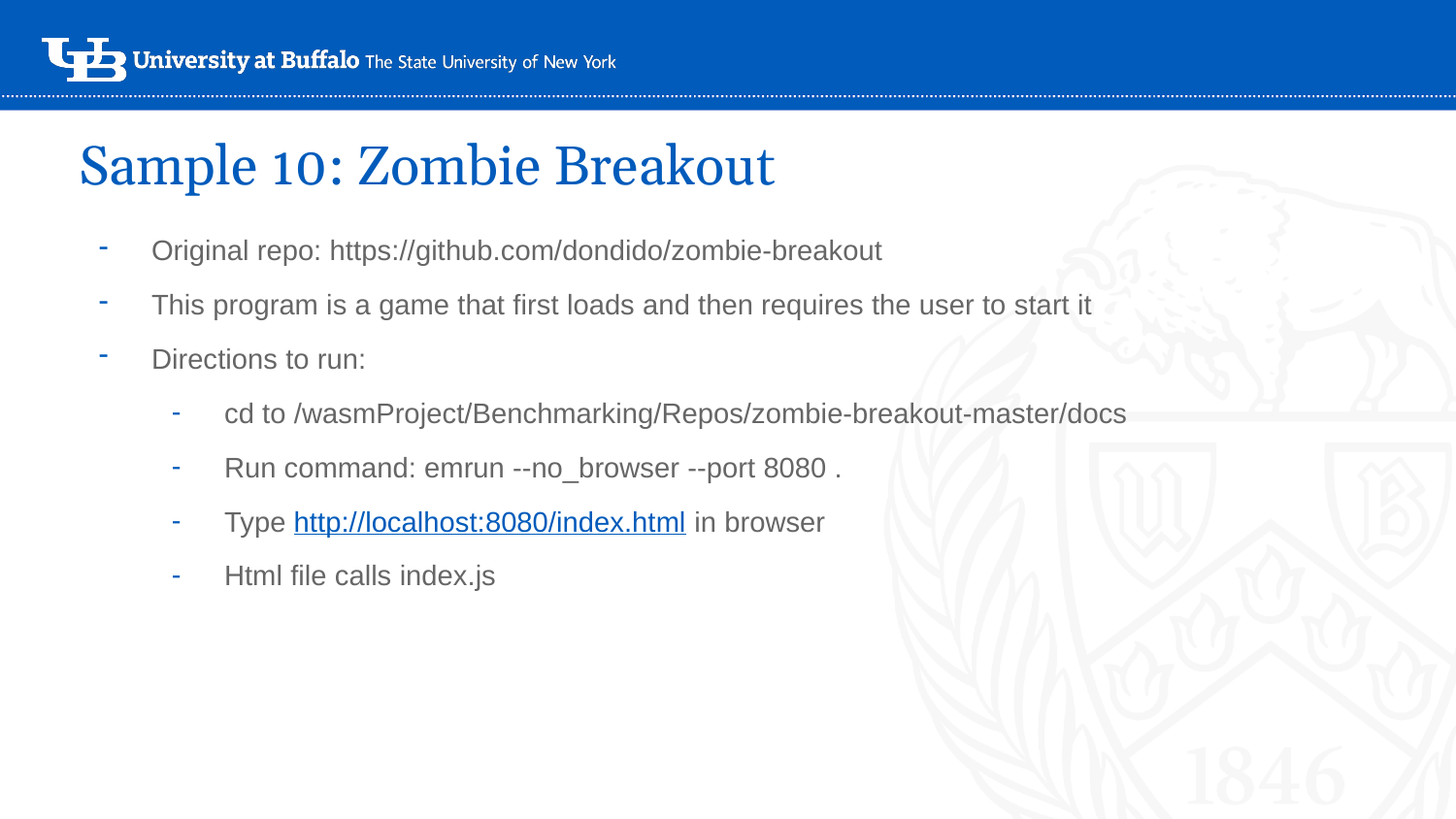

# Sample 10: Zombie Breakout
Original repo: https://github.com/dondido/zombie-breakout
This program is a game that first loads and then requires the user to start it
Directions to run:
cd to /wasmProject/Benchmarking/Repos/zombie-breakout-master/docs
Run command: emrun --no_browser --port 8080 .
Type http://localhost:8080/index.html in browser
Html file calls index.js